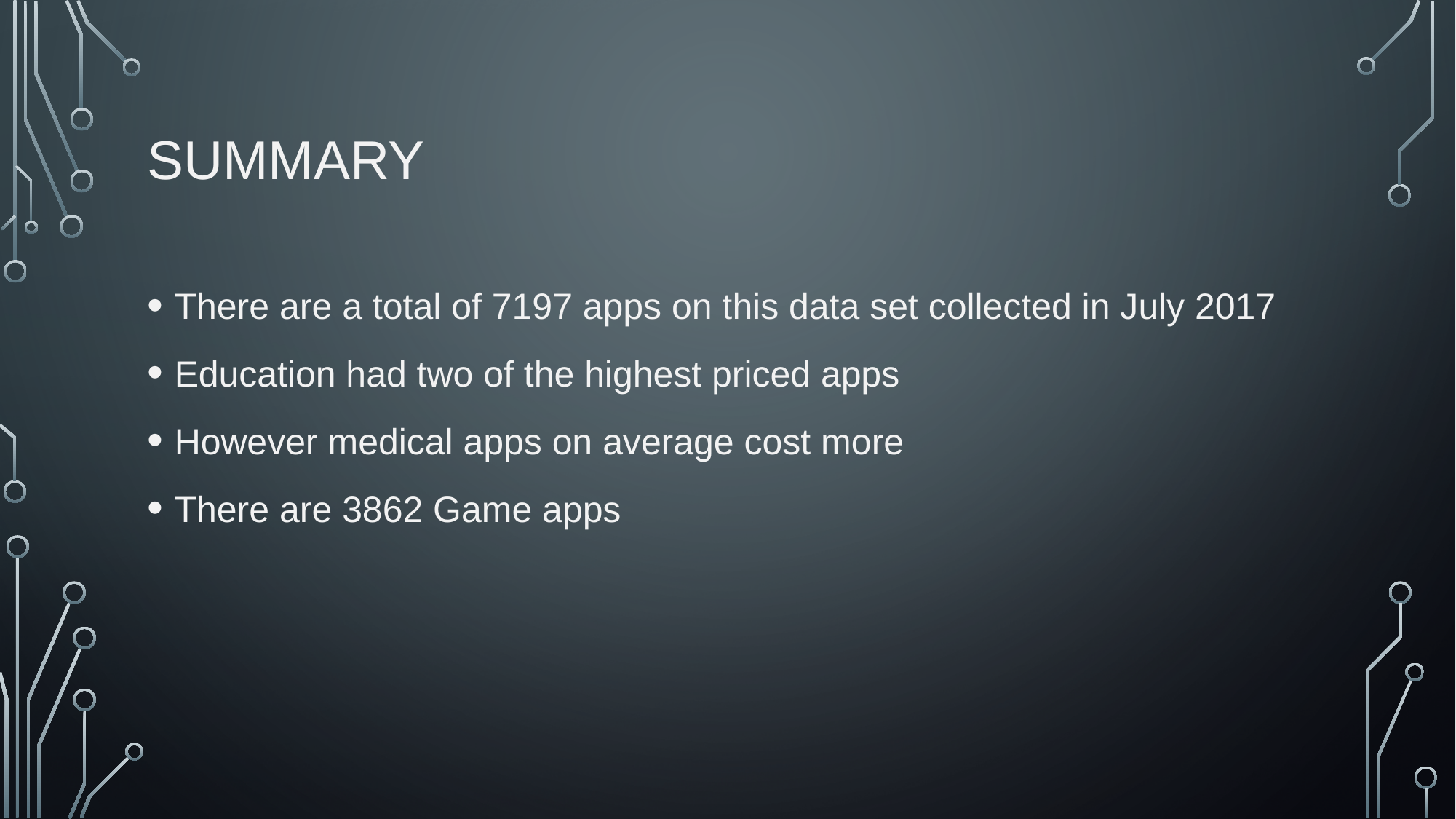

# Summary
There are a total of 7197 apps on this data set collected in July 2017
Education had two of the highest priced apps
However medical apps on average cost more
There are 3862 Game apps